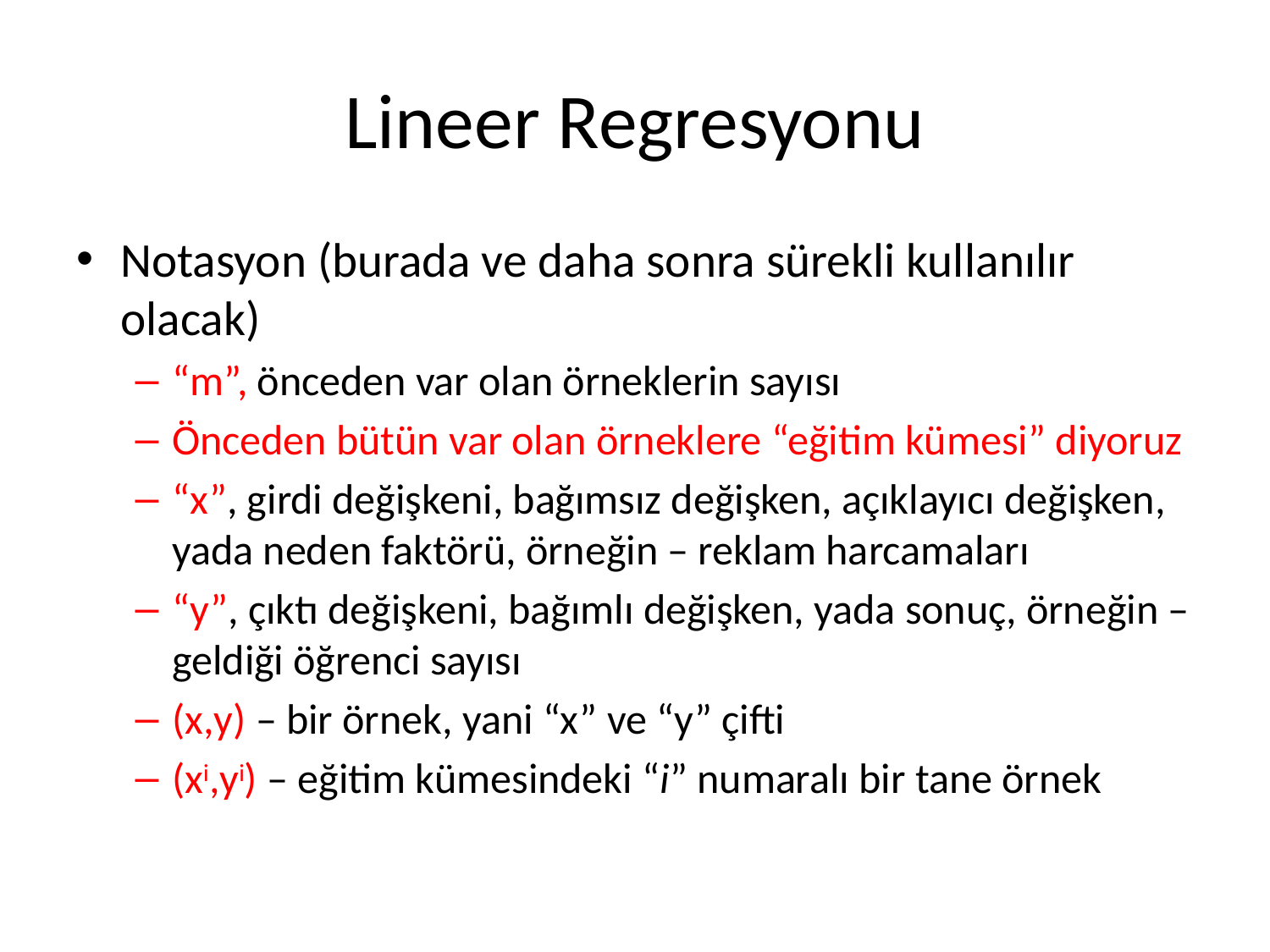

# Lineer Regresyonu
Notasyon (burada ve daha sonra sürekli kullanılır olacak)
“m”, önceden var olan örneklerin sayısı
Önceden bütün var olan örneklere “eğitim kümesi” diyoruz
“x”, girdi değişkeni, bağımsız değişken, açıklayıcı değişken, yada neden faktörü, örneğin – reklam harcamaları
“y”, çıktı değişkeni, bağımlı değişken, yada sonuç, örneğin – geldiği öğrenci sayısı
(x,y) – bir örnek, yani “x” ve “y” çifti
(xi,yi) – eğitim kümesindeki “i” numaralı bir tane örnek